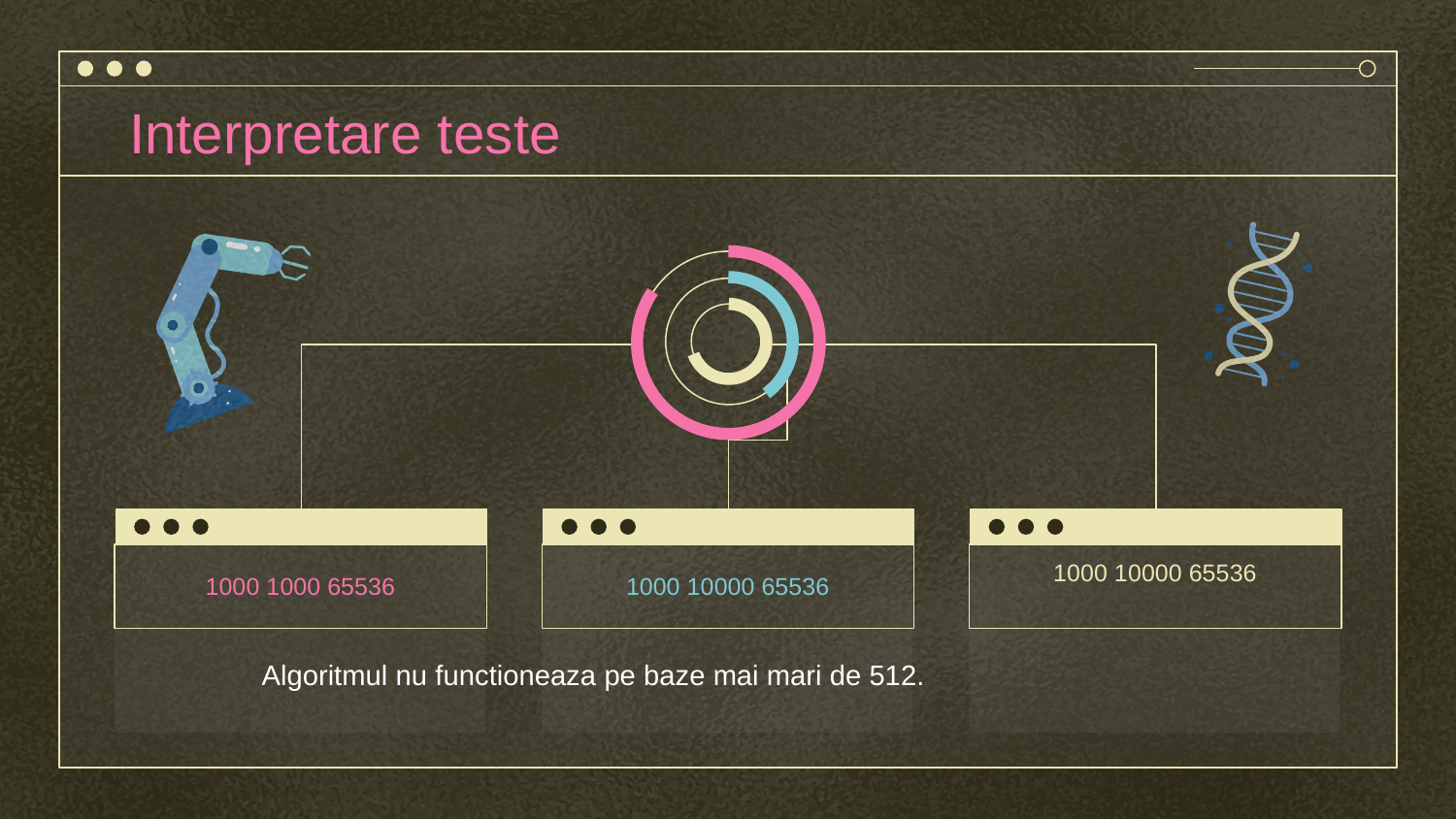

Interpretare teste

# 1000 1000 65536

1000 10000 65536

1000 10000 65536
Algoritmul nu functioneaza pe baze mai mari de 512.